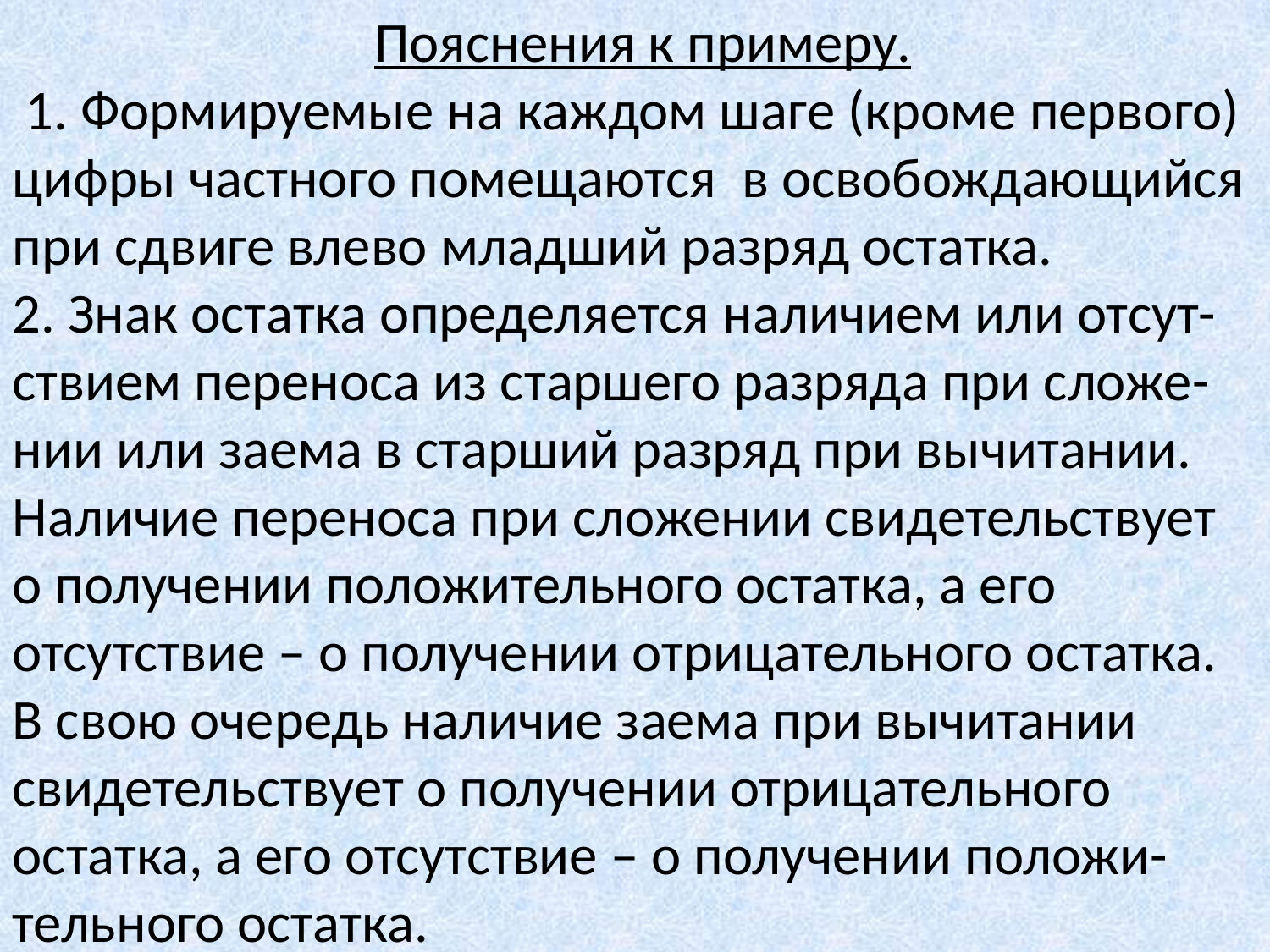

Пояснения к примеру.
 1. Формируемые на каждом шаге (кроме первого) цифры частного помещаются  в освобождающийся при сдвиге влево младший разряд остатка.
2. Знак остатка определяется наличием или отсут-ствием переноса из старшего разряда при сложе-нии или заема в старший разряд при вычитании. Наличие переноса при сложении свидетельствует  о получении положительного остатка, а его отсутствие – о получении отрицательного остатка. В свою очередь наличие заема при вычитании свидетельствует о получении отрицательного остатка, а его отсутствие – о получении положи-тельного остатка.